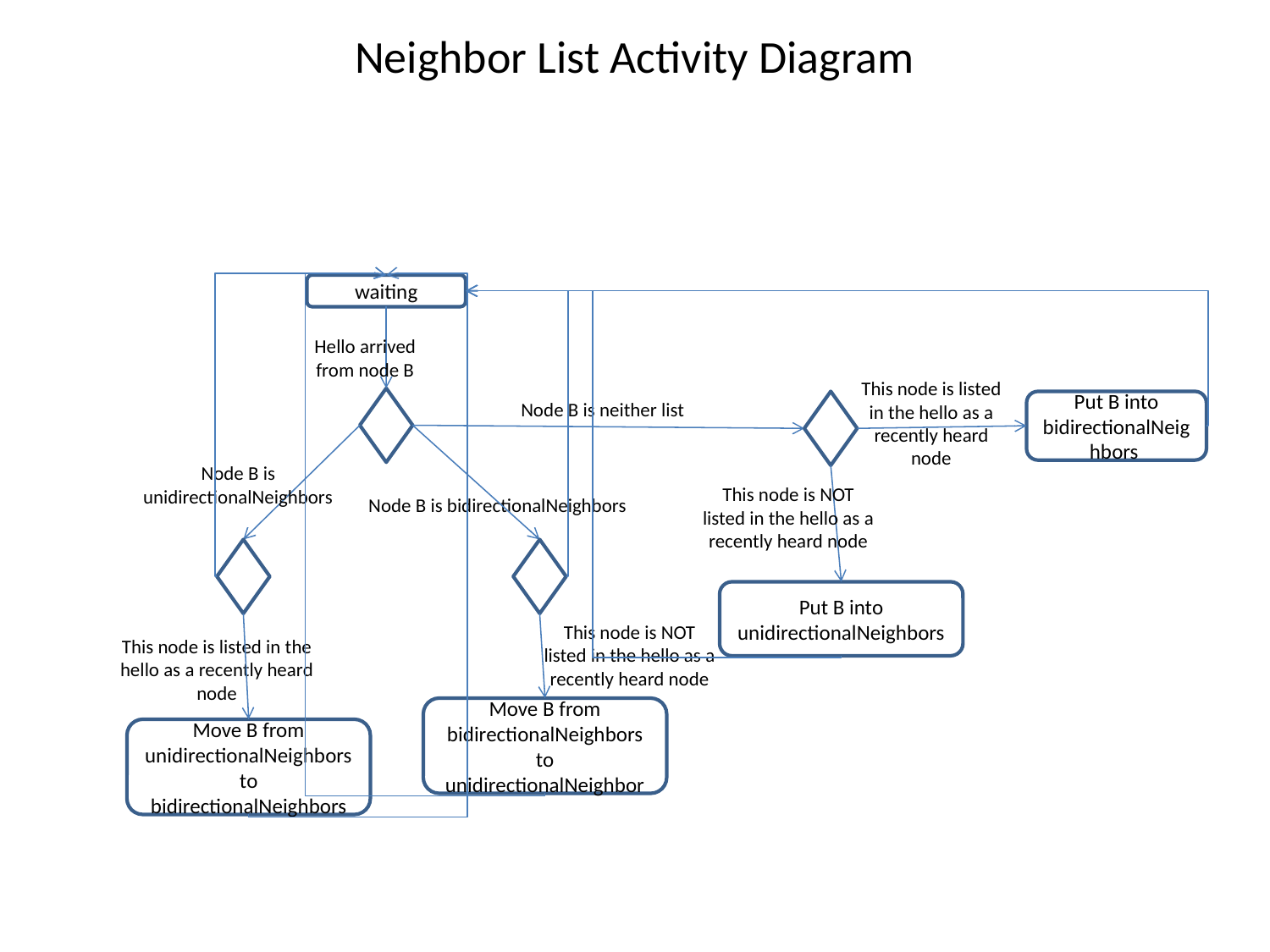

# Neighbor List Activity Diagram
waiting
Hello arrived from node B
This node is listed in the hello as a recently heard node

Node B is neither list

Put B into bidirectionalNeighbors
Node B is unidirectionalNeighbors
This node is NOT listed in the hello as a recently heard node
Node B is bidirectionalNeighbors

Put B into unidirectionalNeighbors
This node is NOT listed in the hello as a recently heard node
This node is listed in the hello as a recently heard node
Move B from bidirectionalNeighbors to unidirectionalNeighbor
Move B from unidirectionalNeighbors to bidirectionalNeighbors